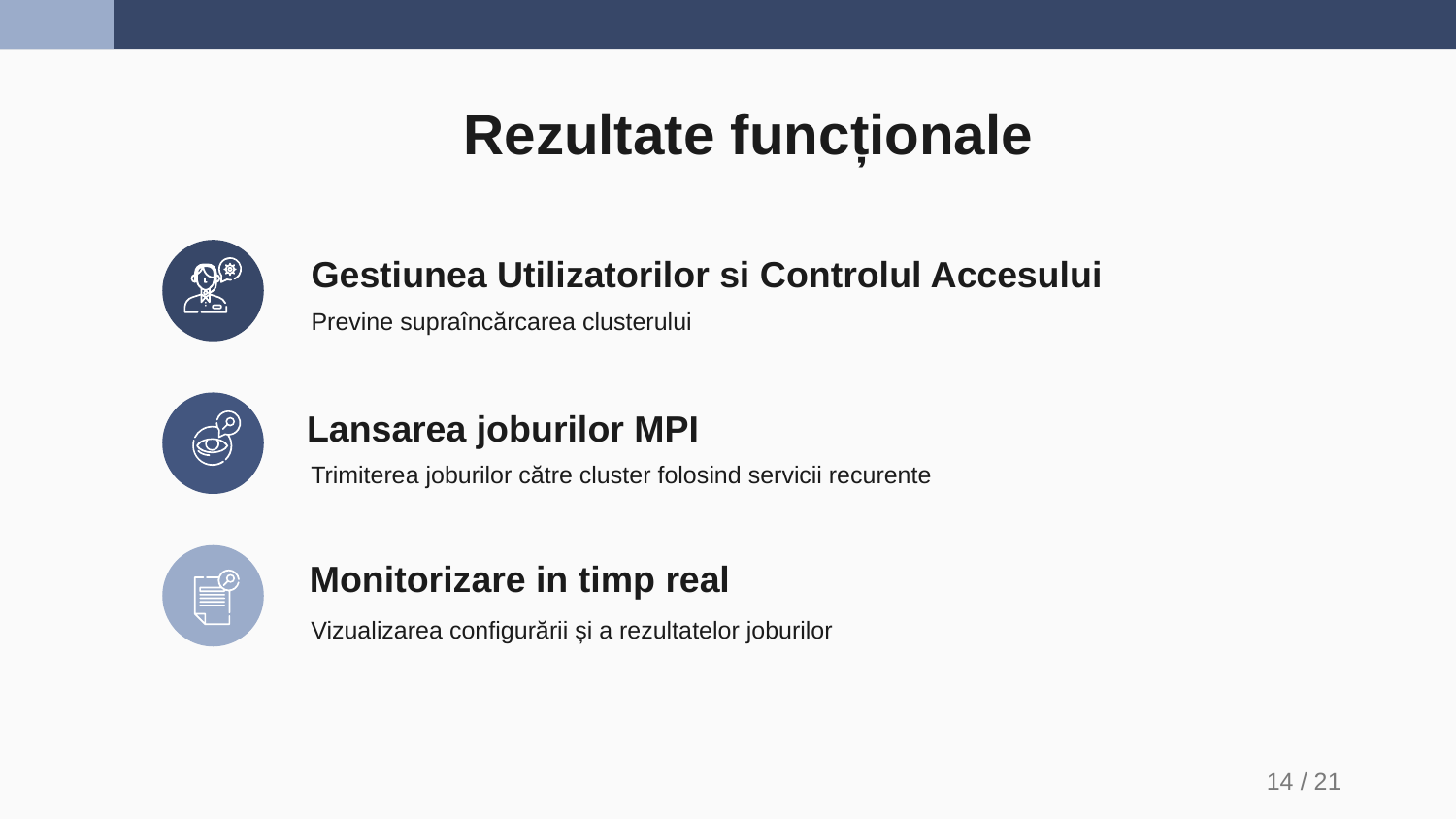

# Rezultate funcționale
Gestiunea Utilizatorilor si Controlul Accesului

Previne supraîncărcarea clusterului

Lansarea joburilor MPI

Trimiterea joburilor către cluster folosind servicii recurente
Monitorizare in timp real

Vizualizarea configurării și a rezultatelor joburilor
14 / 21